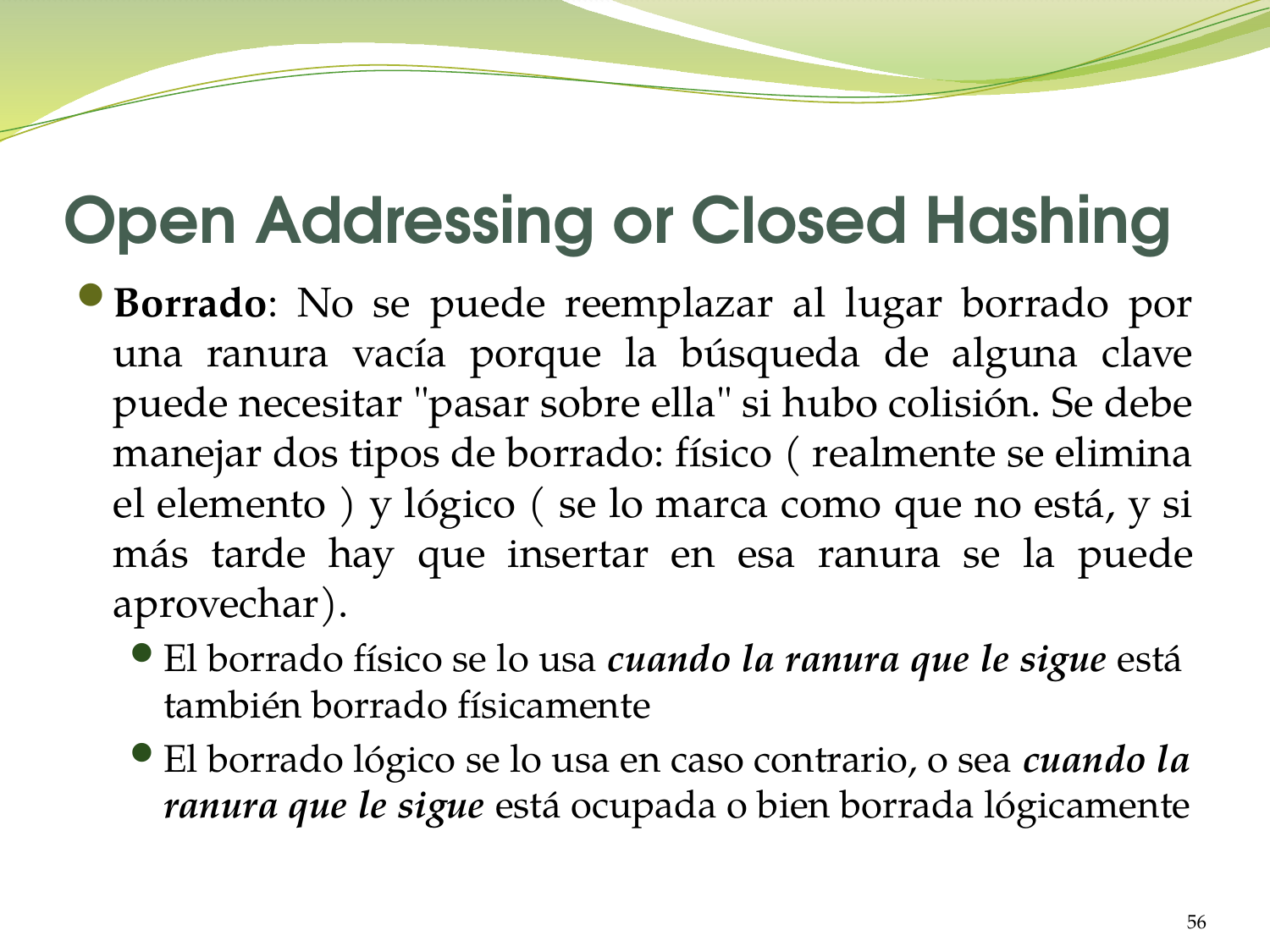

# Open Addressing or Closed Hashing
Borrado: No se puede reemplazar al lugar borrado por una ranura vacía porque la búsqueda de alguna clave puede necesitar "pasar sobre ella" si hubo colisión. Se debe manejar dos tipos de borrado: físico ( realmente se elimina el elemento ) y lógico ( se lo marca como que no está, y si más tarde hay que insertar en esa ranura se la puede aprovechar).
El borrado físico se lo usa cuando la ranura que le sigue está también borrado físicamente
El borrado lógico se lo usa en caso contrario, o sea cuando la ranura que le sigue está ocupada o bien borrada lógicamente
56